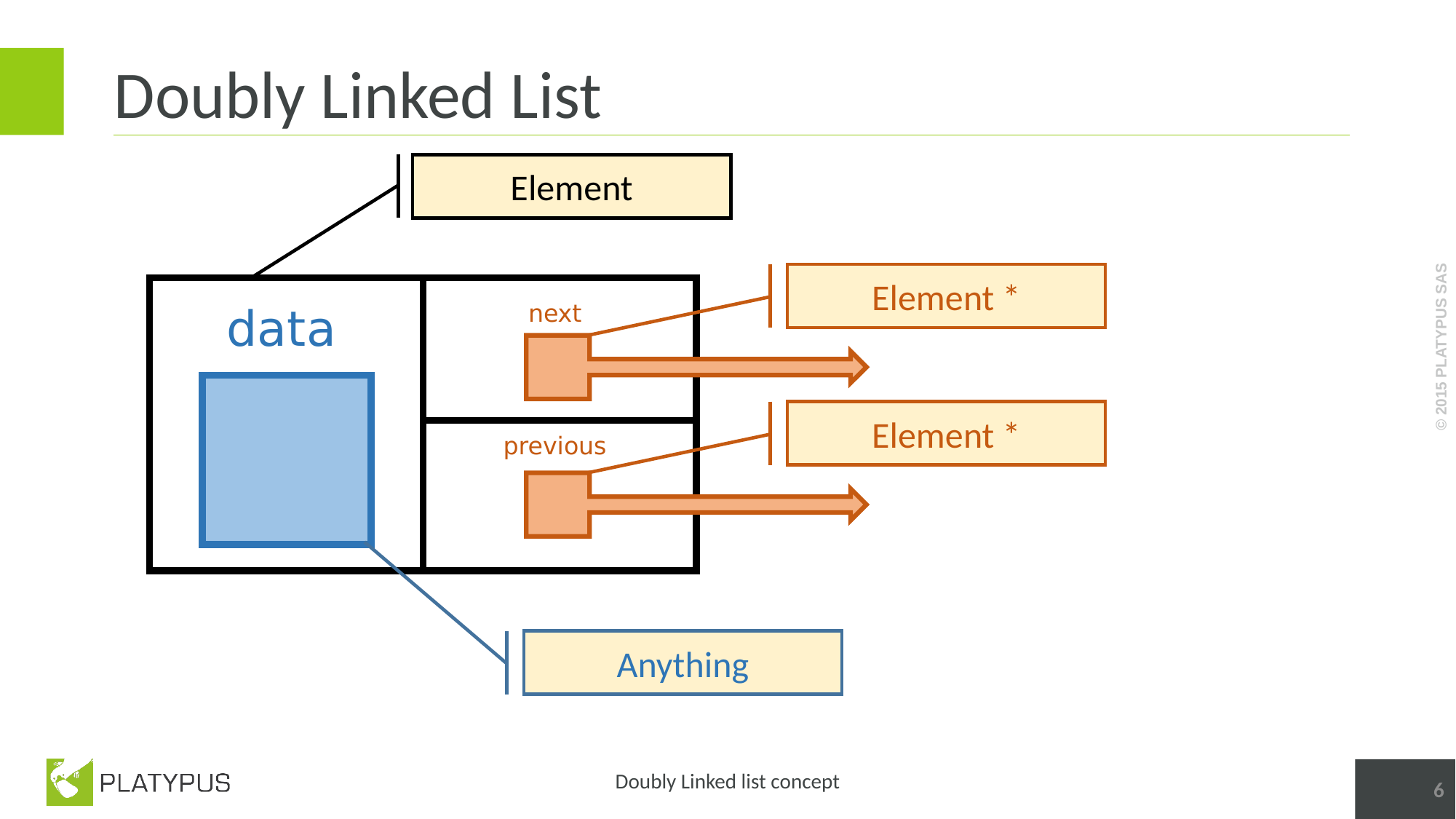

# Doubly Linked List
Element
Element *

next
data

Element *
previous

Anything
6
Doubly Linked list concept